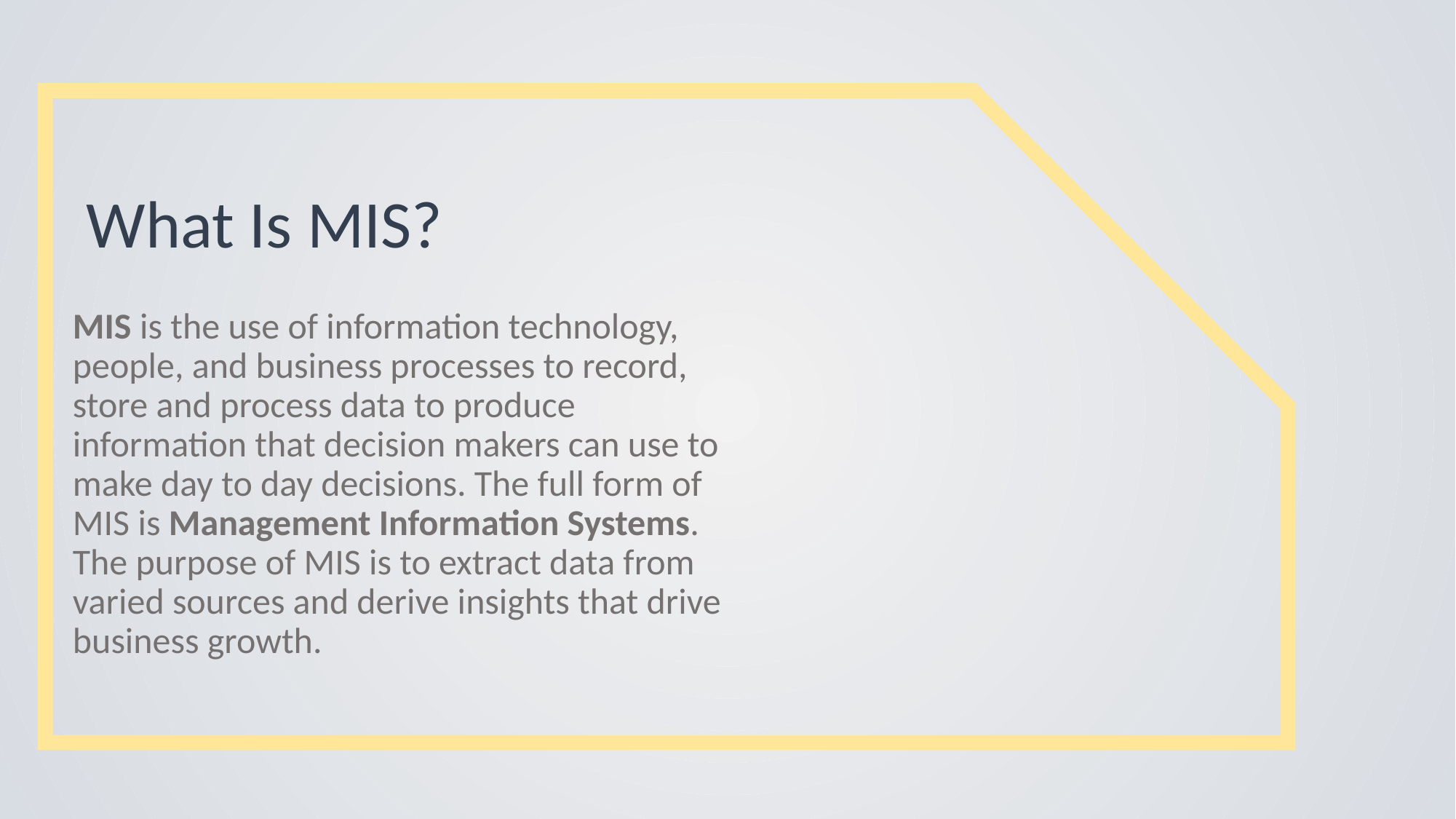

What Is MIS?
MIS is the use of information technology, people, and business processes to record, store and process data to produce information that decision makers can use to make day to day decisions. The full form of MIS is Management Information Systems. The purpose of MIS is to extract data from varied sources and derive insights that drive business growth.